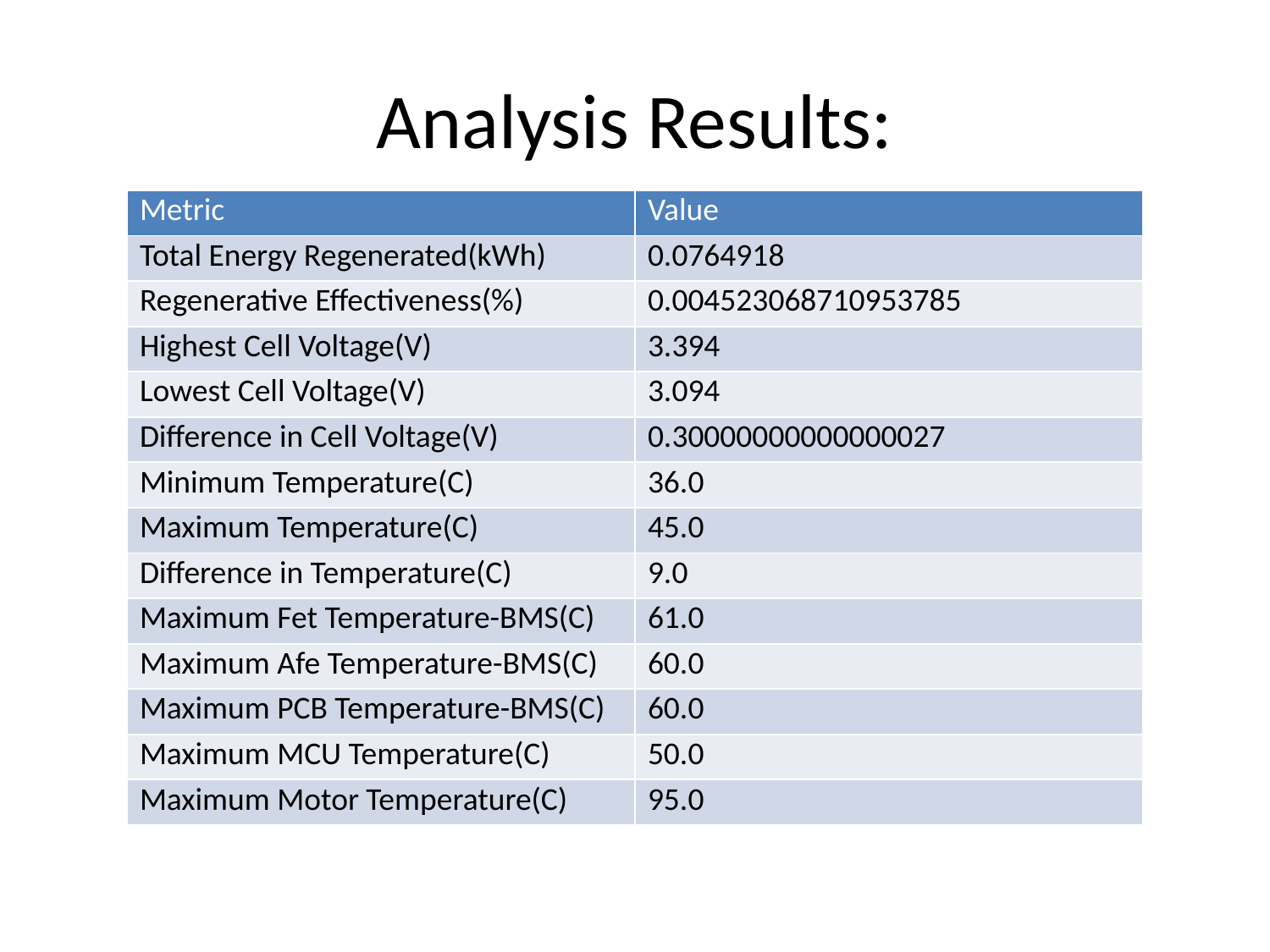

# Analysis Results:
| Metric | Value |
| --- | --- |
| Total Energy Regenerated(kWh) | 0.0764918 |
| Regenerative Effectiveness(%) | 0.004523068710953785 |
| Highest Cell Voltage(V) | 3.394 |
| Lowest Cell Voltage(V) | 3.094 |
| Difference in Cell Voltage(V) | 0.30000000000000027 |
| Minimum Temperature(C) | 36.0 |
| Maximum Temperature(C) | 45.0 |
| Difference in Temperature(C) | 9.0 |
| Maximum Fet Temperature-BMS(C) | 61.0 |
| Maximum Afe Temperature-BMS(C) | 60.0 |
| Maximum PCB Temperature-BMS(C) | 60.0 |
| Maximum MCU Temperature(C) | 50.0 |
| Maximum Motor Temperature(C) | 95.0 |